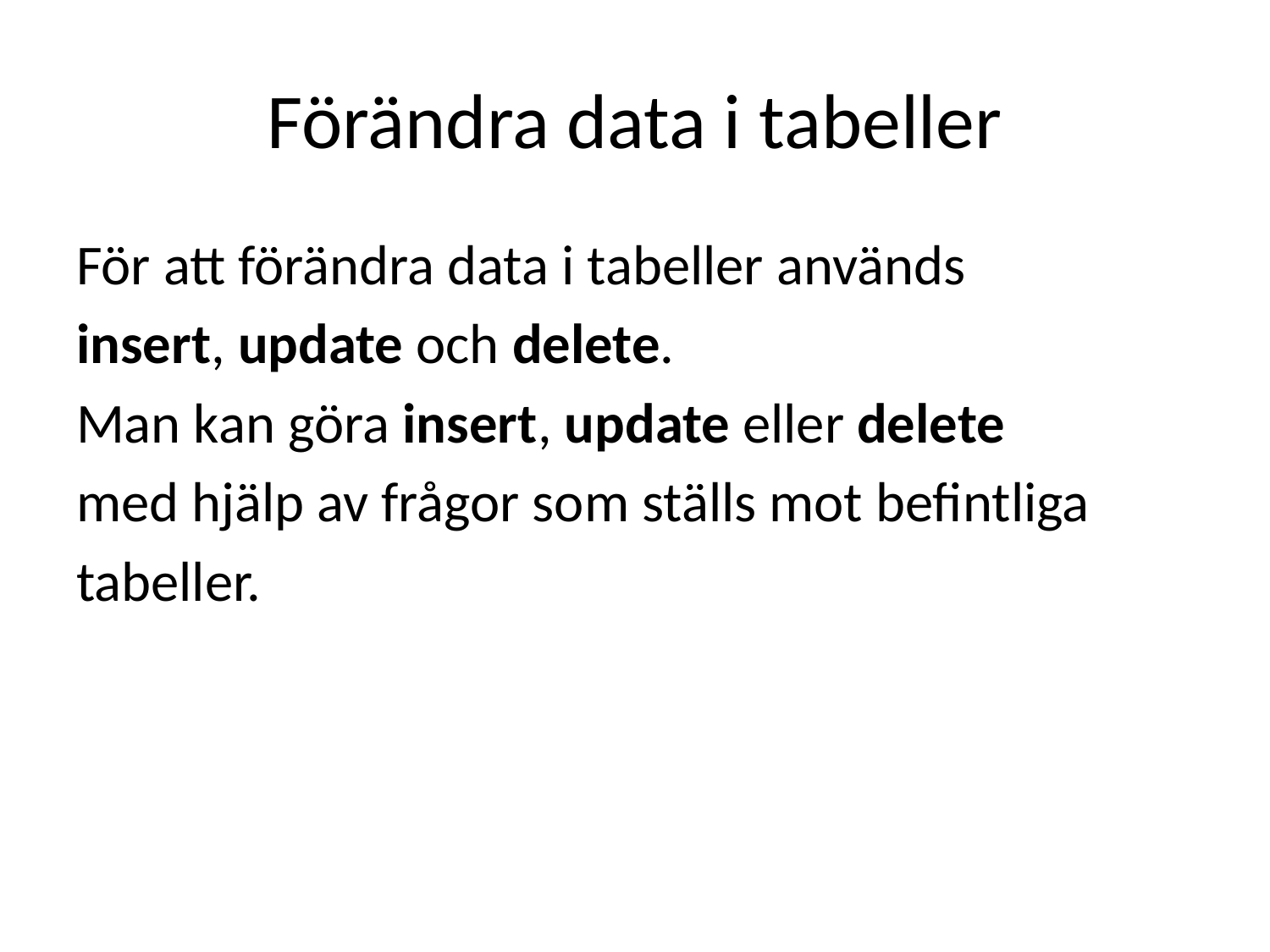

# Förändra data i tabeller
För att förändra data i tabeller används
insert, update och delete.
Man kan göra insert, update eller delete
med hjälp av frågor som ställs mot befintliga
tabeller.